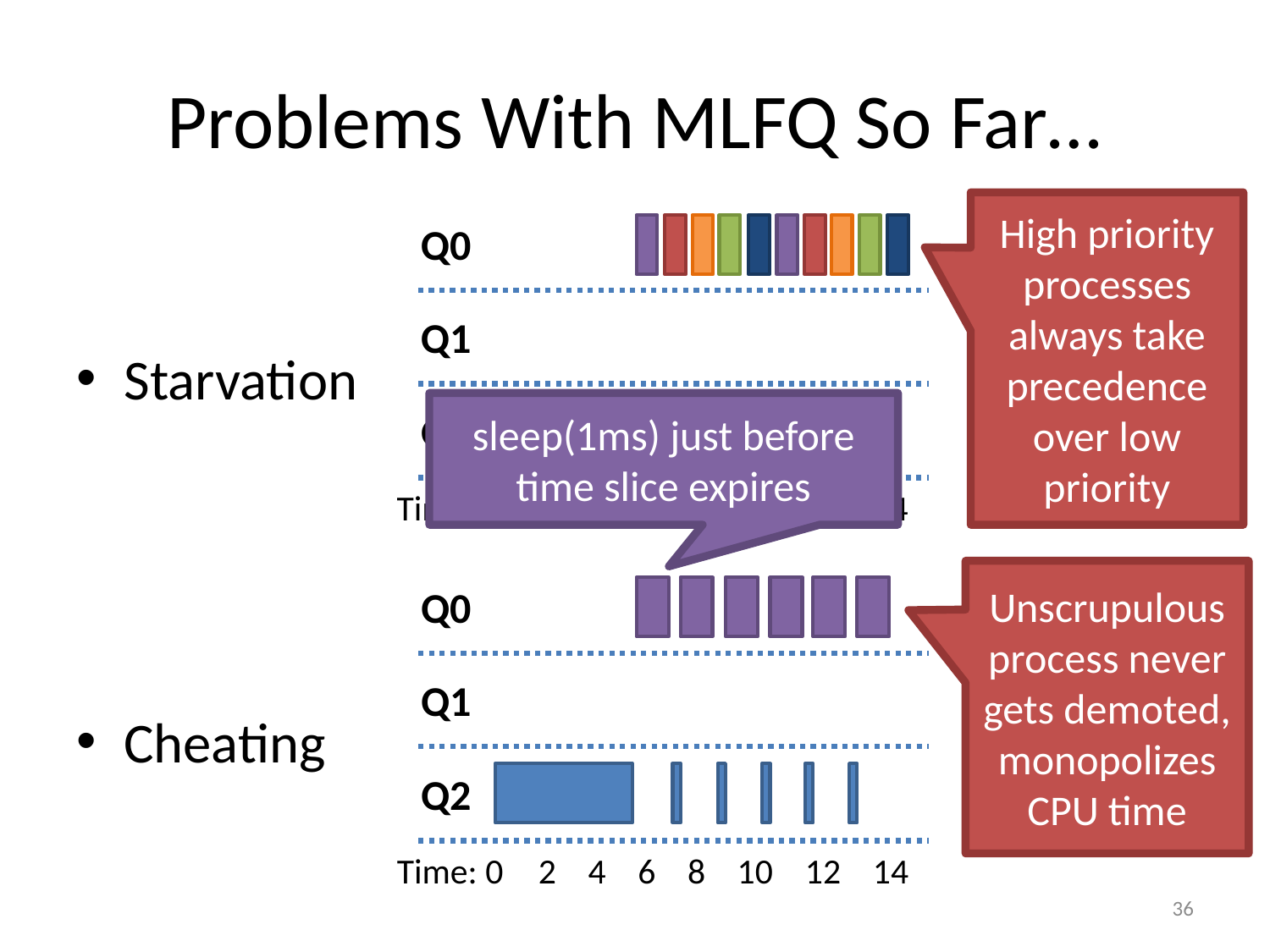

# Problems With MLFQ So Far…
High priority processes always take precedence over low priority
Q0
Q1
Q2
Time: 0
2
4
6
8
10
12
14

Starvation
sleep(1ms) just before time slice expires

Unscrupulous process never gets demoted, monopolizes CPU time
Q0
Q1
Q2
Time: 0
2
4
6
8
10
12
14

Cheating

36